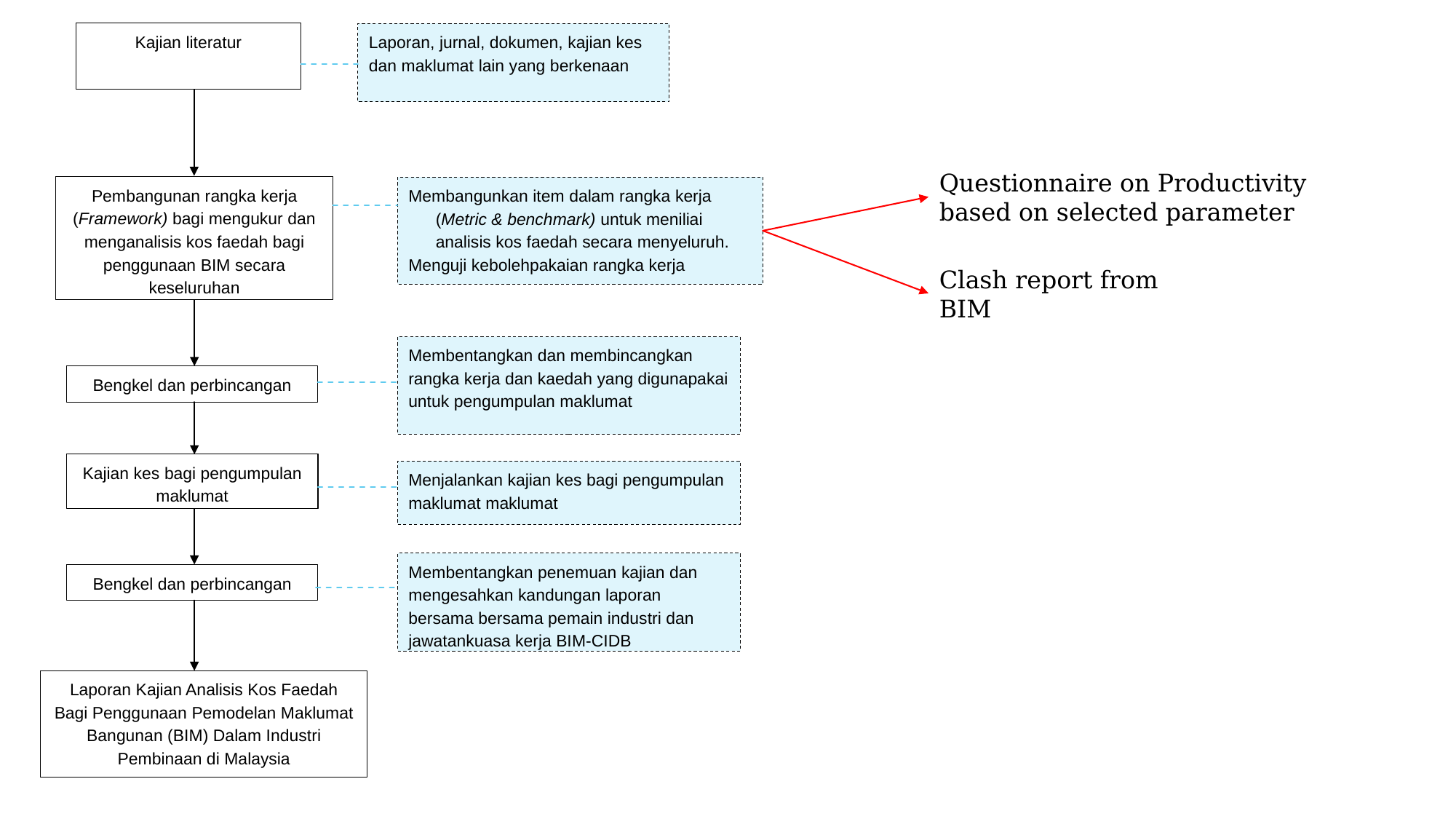

Kajian literatur
Laporan, jurnal, dokumen, kajian kes dan maklumat lain yang berkenaan
Questionnaire on Productivity based on selected parameter
Pembangunan rangka kerja (Framework) bagi mengukur dan menganalisis kos faedah bagi penggunaan BIM secara keseluruhan
Membangunkan item dalam rangka kerja (Metric & benchmark) untuk meniliai analisis kos faedah secara menyeluruh.
Menguji kebolehpakaian rangka kerja
Clash report from BIM
Membentangkan dan membincangkan rangka kerja dan kaedah yang digunapakai untuk pengumpulan maklumat
Bengkel dan perbincangan
Kajian kes bagi pengumpulan maklumat
Menjalankan kajian kes bagi pengumpulan maklumat maklumat
Membentangkan penemuan kajian dan mengesahkan kandungan laporan bersama bersama pemain industri dan jawatankuasa kerja BIM-CIDB
Bengkel dan perbincangan
Laporan Kajian Analisis Kos Faedah Bagi Penggunaan Pemodelan Maklumat Bangunan (BIM) Dalam Industri Pembinaan di Malaysia